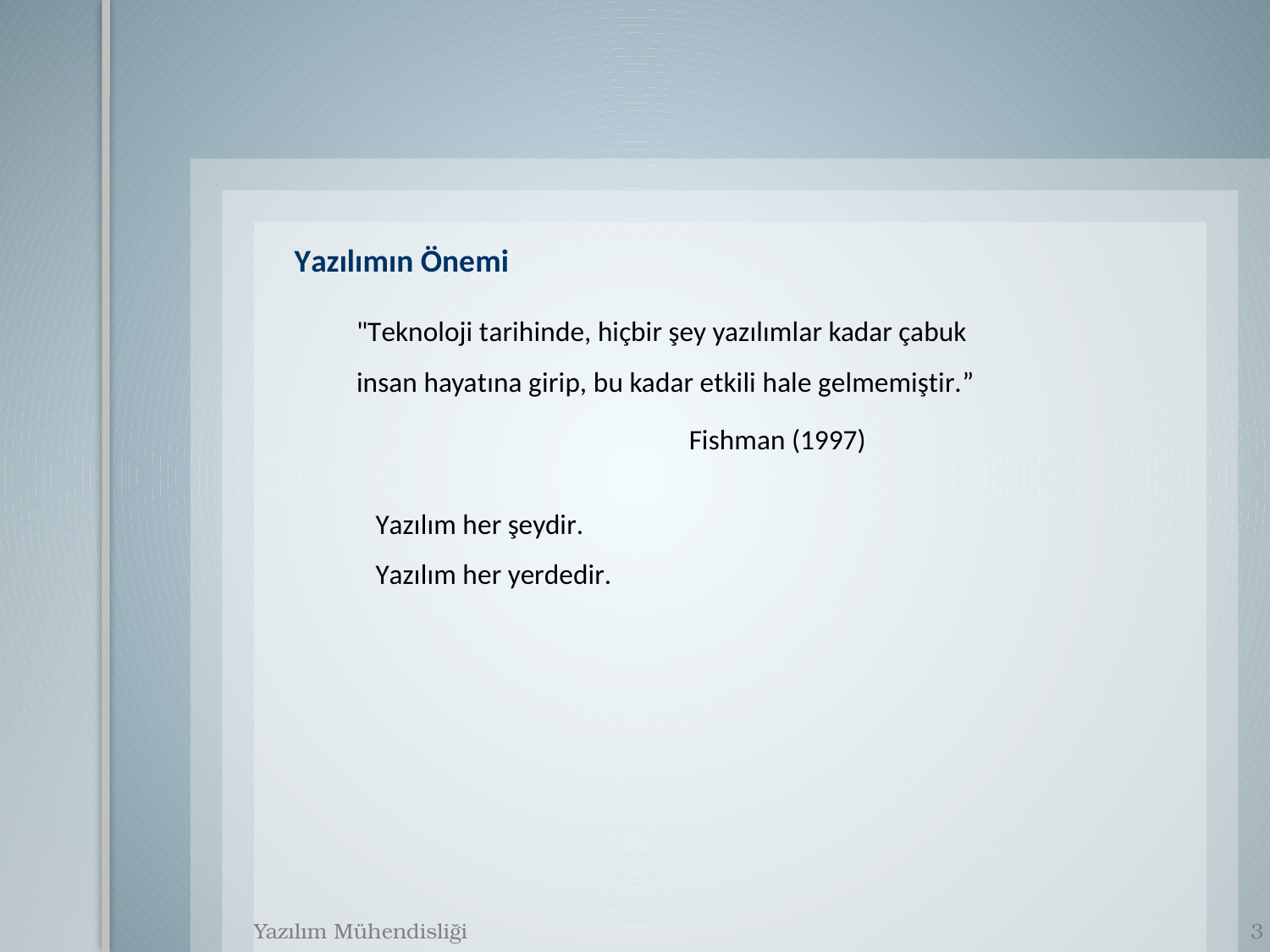

Yazılımın Önemi

"Teknoloji tarihinde, hiçbir şey yazılımlar kadar çabuk

insan hayatına girip, bu kadar etkili hale gelmemiştir.”

Fishman (1997)

   Yazılım her şeydir.

   Yazılım her yerdedir.
Yazılım Mühendisliği
3